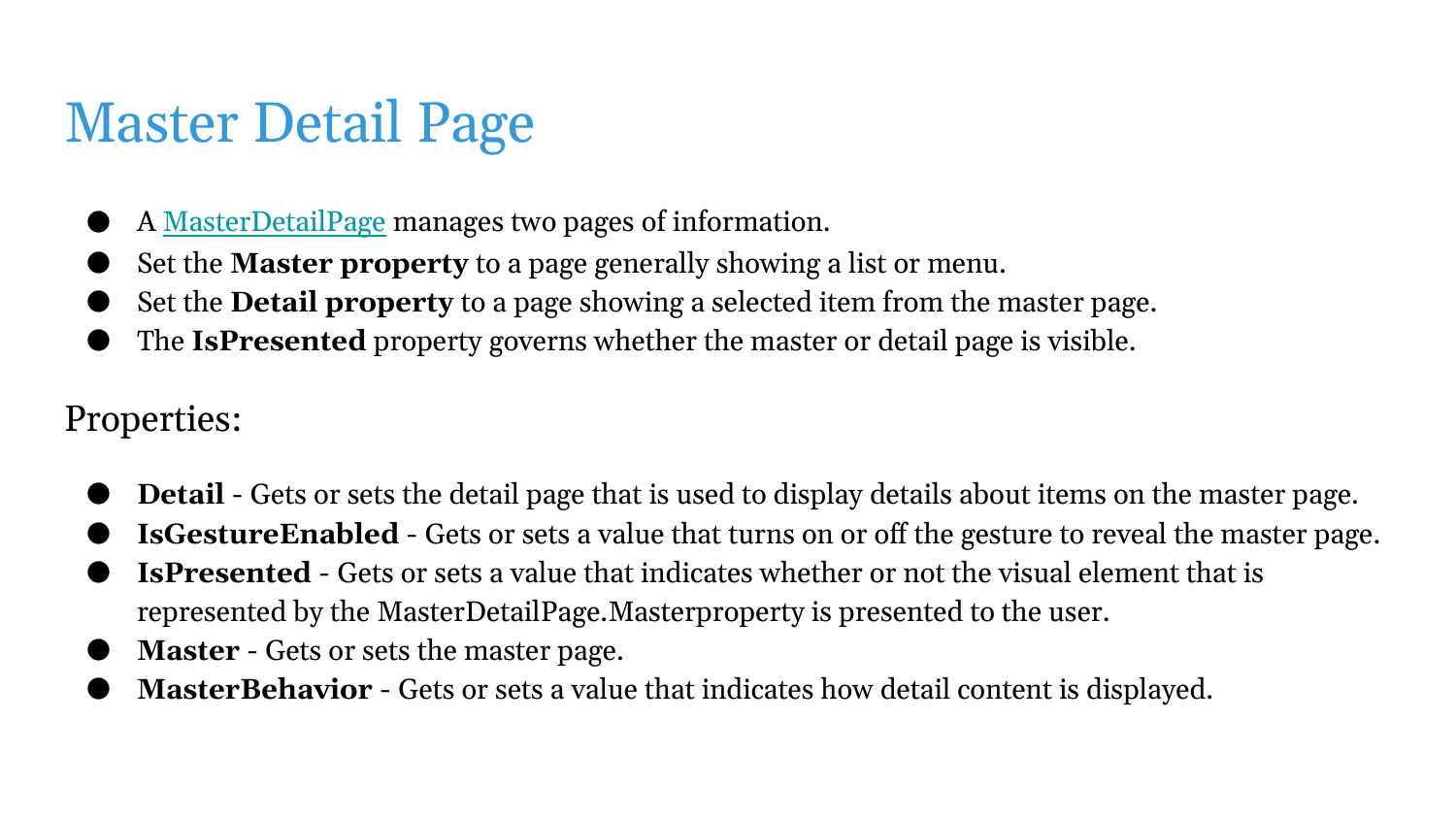

# Master Detail Page
A MasterDetailPage manages two pages of information.
Set the Master property to a page generally showing a list or menu.
Set the Detail property to a page showing a selected item from the master page.
The IsPresented property governs whether the master or detail page is visible.
Properties:
Detail - Gets or sets the detail page that is used to display details about items on the master page.
IsGestureEnabled - Gets or sets a value that turns on or off the gesture to reveal the master page.
IsPresented - Gets or sets a value that indicates whether or not the visual element that is represented by the MasterDetailPage.Masterproperty is presented to the user.
Master - Gets or sets the master page.
MasterBehavior - Gets or sets a value that indicates how detail content is displayed.